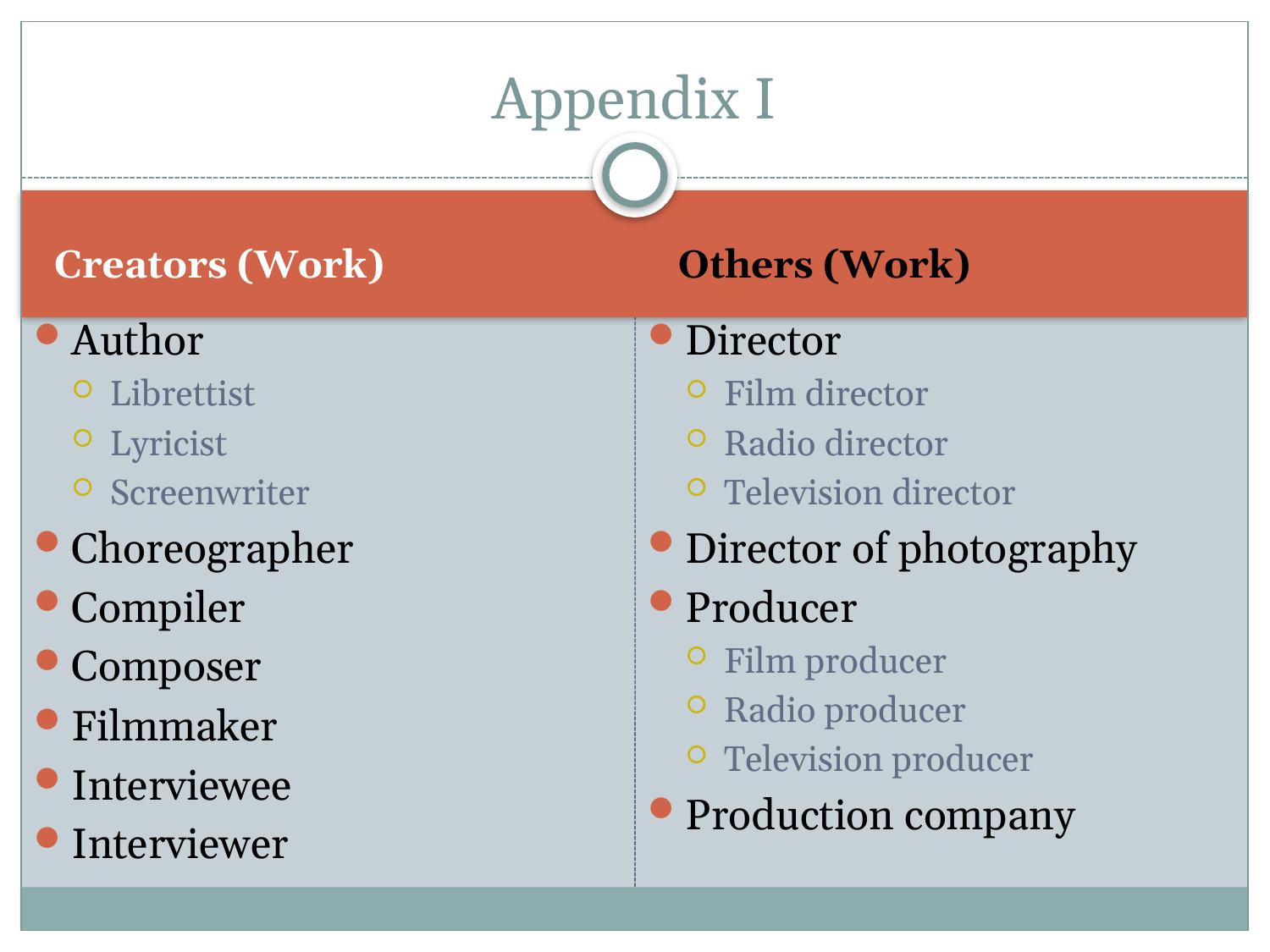

# Appendix I
Creators (Work)
Others (Work)
Author
Librettist
Lyricist
Screenwriter
Choreographer
Compiler
Composer
Filmmaker
Interviewee
Interviewer
Director
Film director
Radio director
Television director
Director of photography
Producer
Film producer
Radio producer
Television producer
Production company